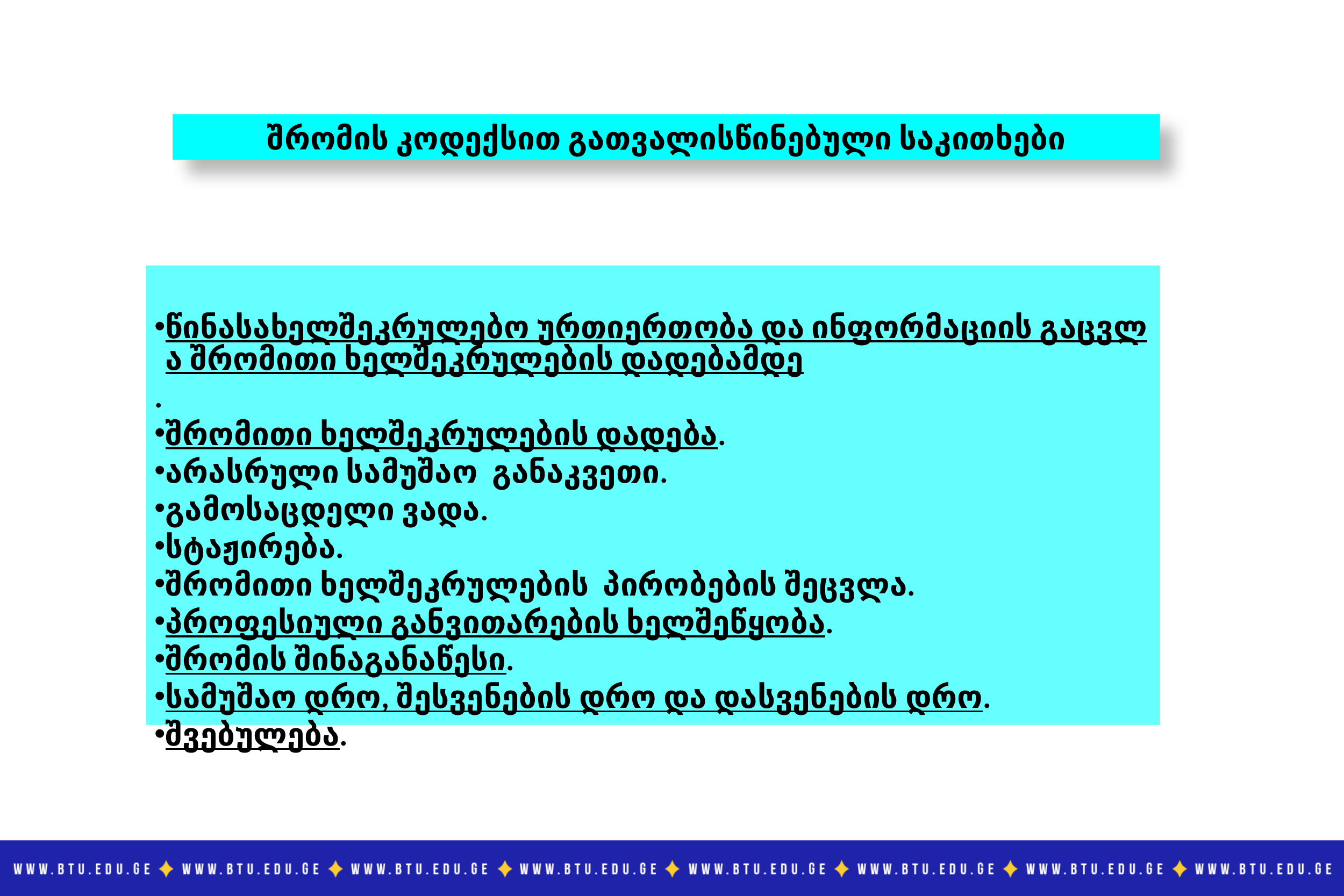

შრომის კოდექსით გათვალისწინებული საკითხები

წინასახელშეკრულებო ურთიერთობა და ინფორმაციის გაცვლა შრომითი ხელშეკრულების დადებამდე.
შრომითი ხელშეკრულების დადება.
არასრული სამუშაო  განაკვეთი.
გამოსაცდელი ვადა.
სტაჟირება.
შრომითი ხელშეკრულების  პირობების შეცვლა.
პროფესიული განვითარების ხელშეწყობა.
შრომის შინაგანაწესი.
სამუშაო დრო, შესვენების დრო და დასვენების დრო.
შვებულება.